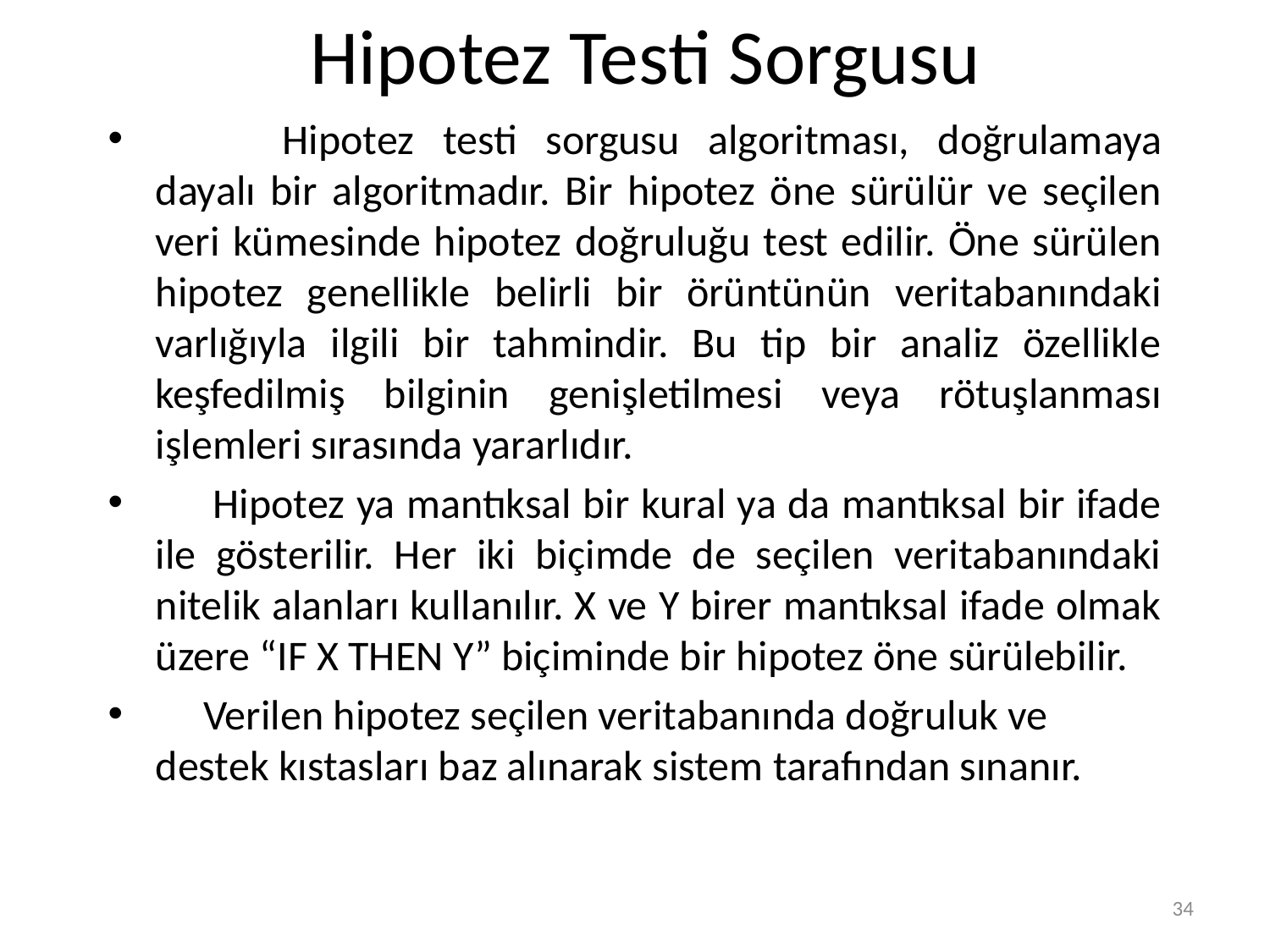

# Hipotez Testi Sorgusu
	Hipotez testi sorgusu algoritması, doğrulamaya dayalı bir algoritmadır. Bir hipotez öne sürülür ve seçilen veri kümesinde hipotez doğruluğu test edilir. Öne sürülen hipotez genellikle belirli bir örüntünün veritabanındaki varlığıyla ilgili bir tahmindir. Bu tip bir analiz özellikle keşfedilmiş bilginin genişletilmesi veya rötuşlanması işlemleri sırasında yararlıdır.
     Hipotez ya mantıksal bir kural ya da mantıksal bir ifade ile gösterilir. Her iki biçimde de seçilen veritabanındaki nitelik alanları kullanılır. X ve Y birer mantıksal ifade olmak üzere “IF X THEN Y” biçiminde bir hipotez öne sürülebilir.
     Verilen hipotez seçilen veritabanında doğruluk ve destek kıstasları baz alınarak sistem tarafından sınanır.
34